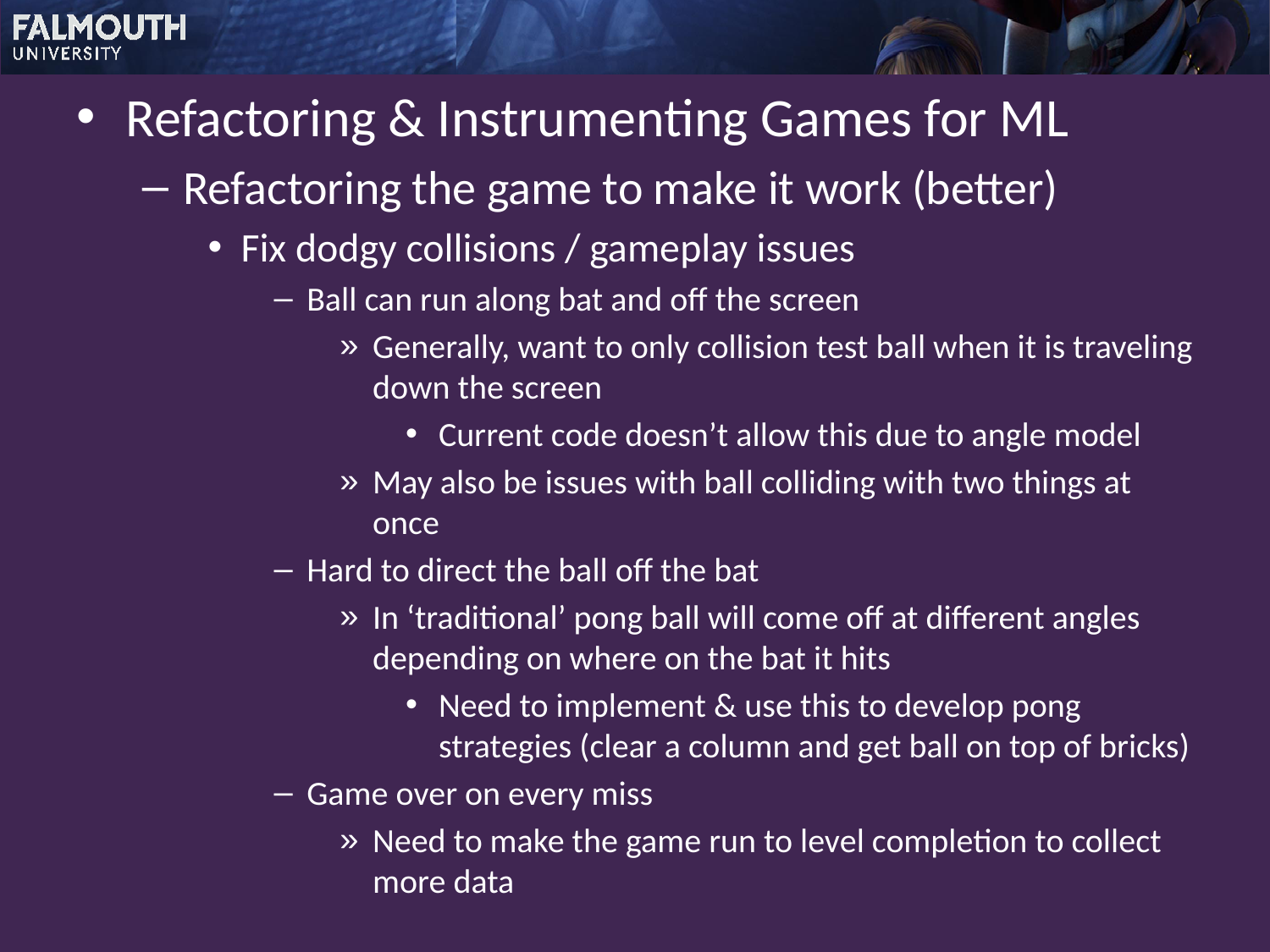

Refactoring & Instrumenting Games for ML
Refactoring the game to make it work (better)
Fix dodgy collisions / gameplay issues
Ball can run along bat and off the screen
Generally, want to only collision test ball when it is traveling down the screen
Current code doesn’t allow this due to angle model
May also be issues with ball colliding with two things at once
Hard to direct the ball off the bat
In ‘traditional’ pong ball will come off at different angles depending on where on the bat it hits
Need to implement & use this to develop pong strategies (clear a column and get ball on top of bricks)
Game over on every miss
Need to make the game run to level completion to collect more data